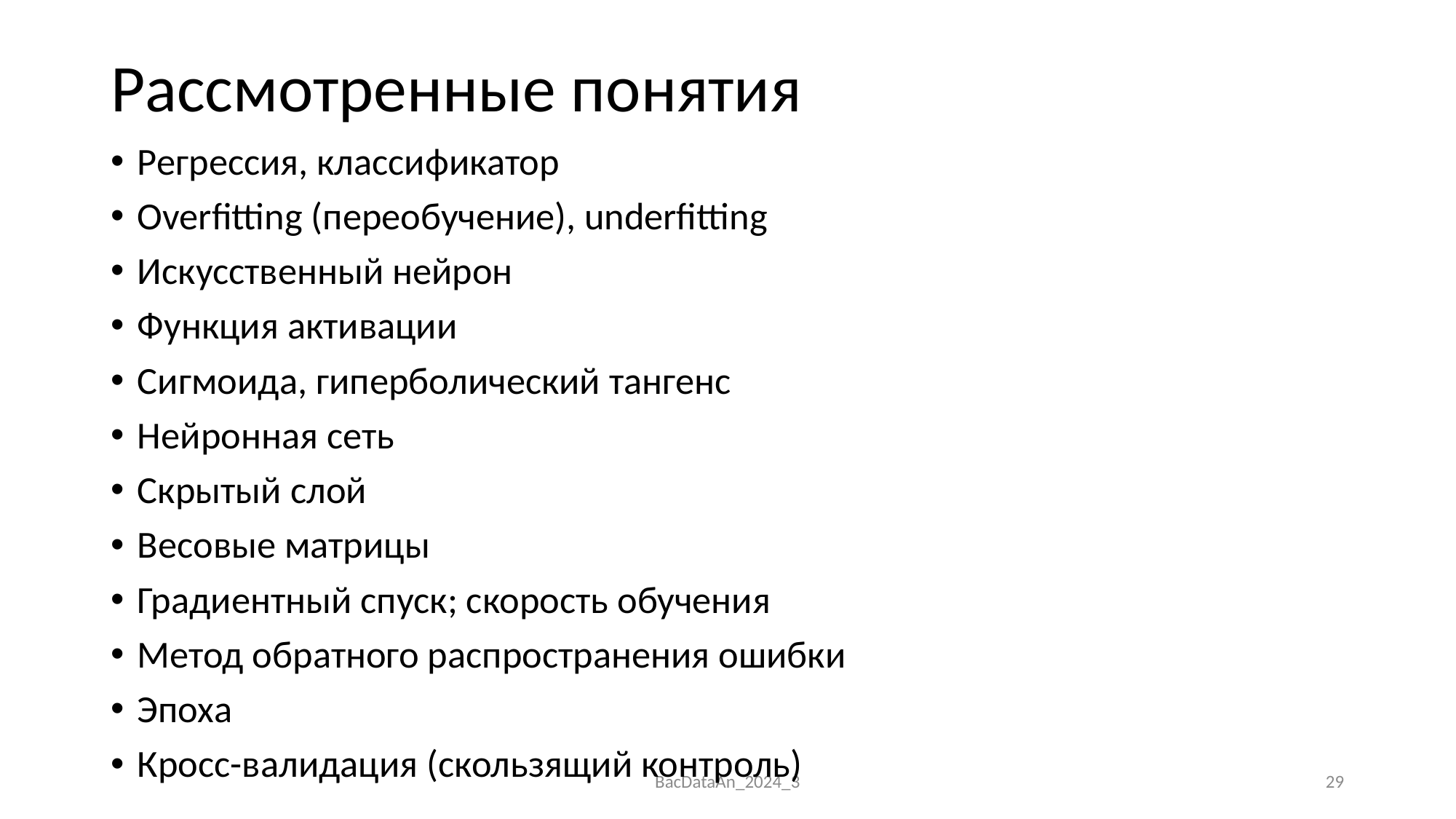

# Рассмотренные понятия
Регрессия, классификатор
Overfitting (переобучение), underfitting
Искусственный нейрон
Функция активации
Сигмоида, гиперболический тангенс
Нейронная сеть
Скрытый слой
Весовые матрицы
Градиентный спуск; скорость обучения
Метод обратного распространения ошибки
Эпоха
Кросс-валидация (скользящий контроль)

BacDataAn_2024_3
29